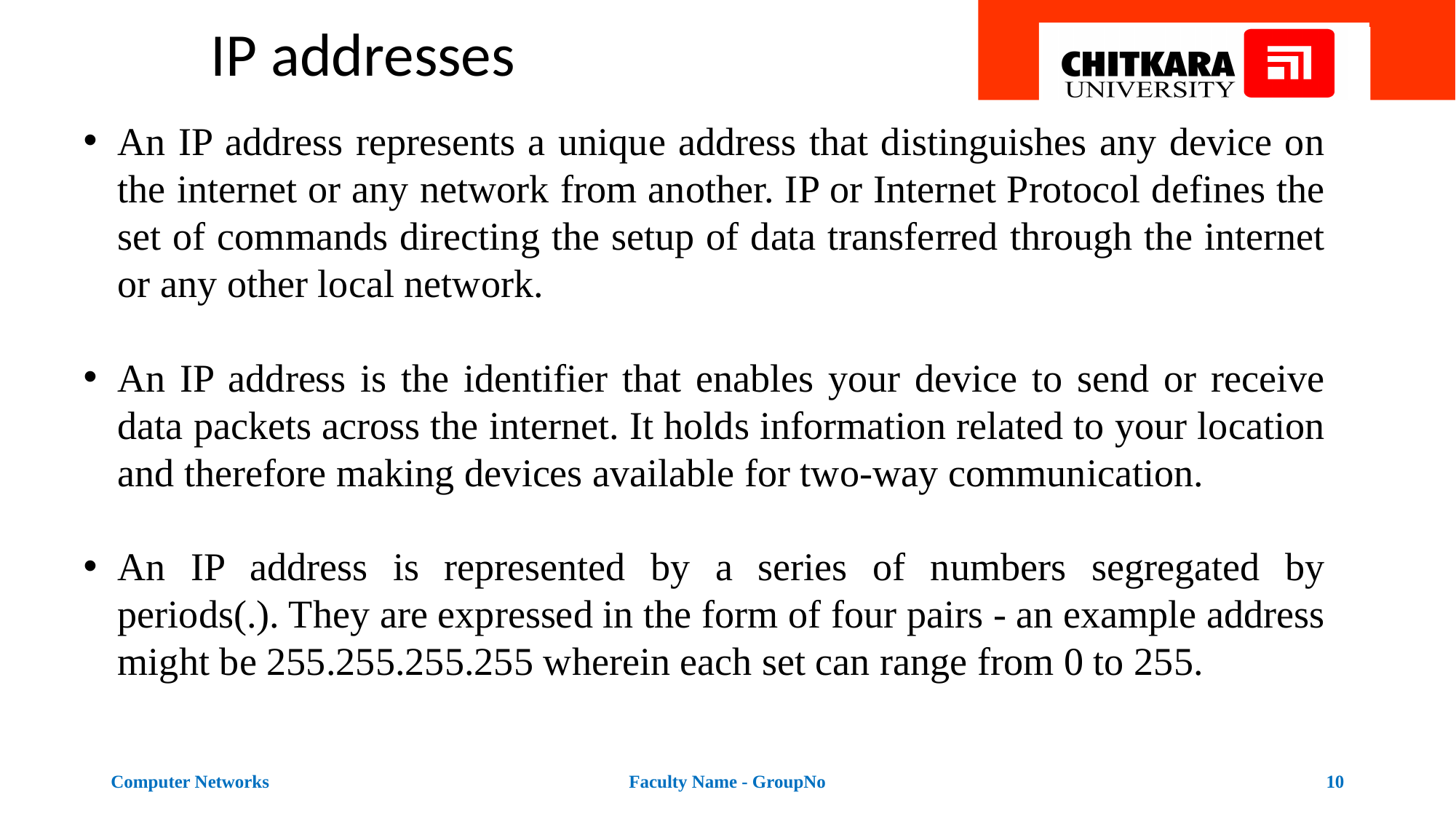

# IP addresses
An IP address represents a unique address that distinguishes any device on the internet or any network from another. IP or Internet Protocol defines the set of commands directing the setup of data transferred through the internet or any other local network.

An IP address is the identifier that enables your device to send or receive data packets across the internet. It holds information related to your location and therefore making devices available for two-way communication.

An IP address is represented by a series of numbers segregated by periods(.). They are expressed in the form of four pairs - an example address might be 255.255.255.255 wherein each set can range from 0 to 255.
Computer Networks
Faculty Name - GroupNo
10